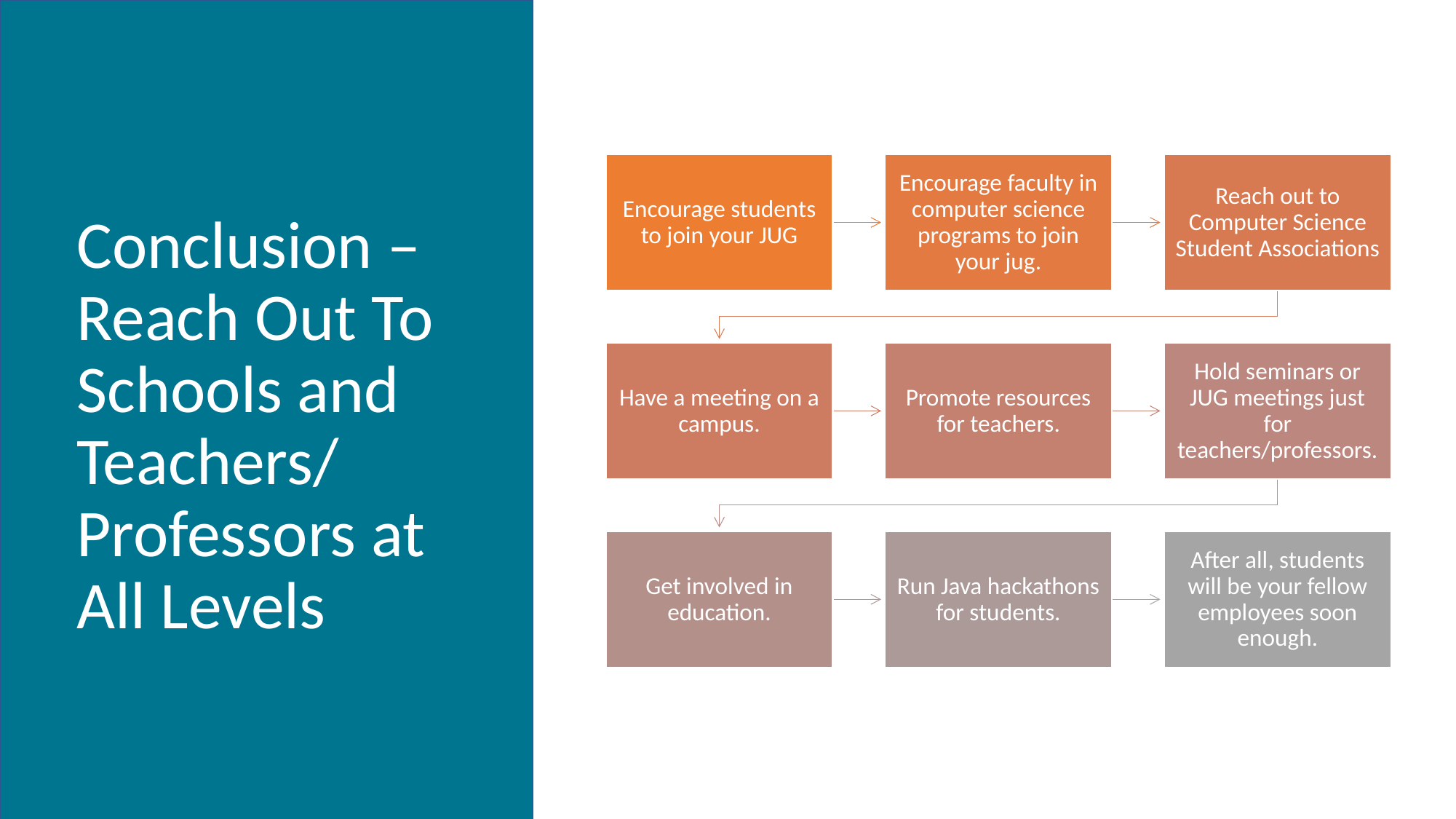

Encourage students to join your JUG

Encourage faculty in computer science programs to join your jug.

Reach out to Computer Science Student Associations

Have a meeting on a campus.

Promote resources for teachers.

Hold seminars or JUG meetings just for teachers/professors.

Get involved in education.

Run Java hackathons for students.
After all, students will be your fellow employees soon enough.
# Conclusion – Reach Out To Schools and Teachers/ Professors at All Levels